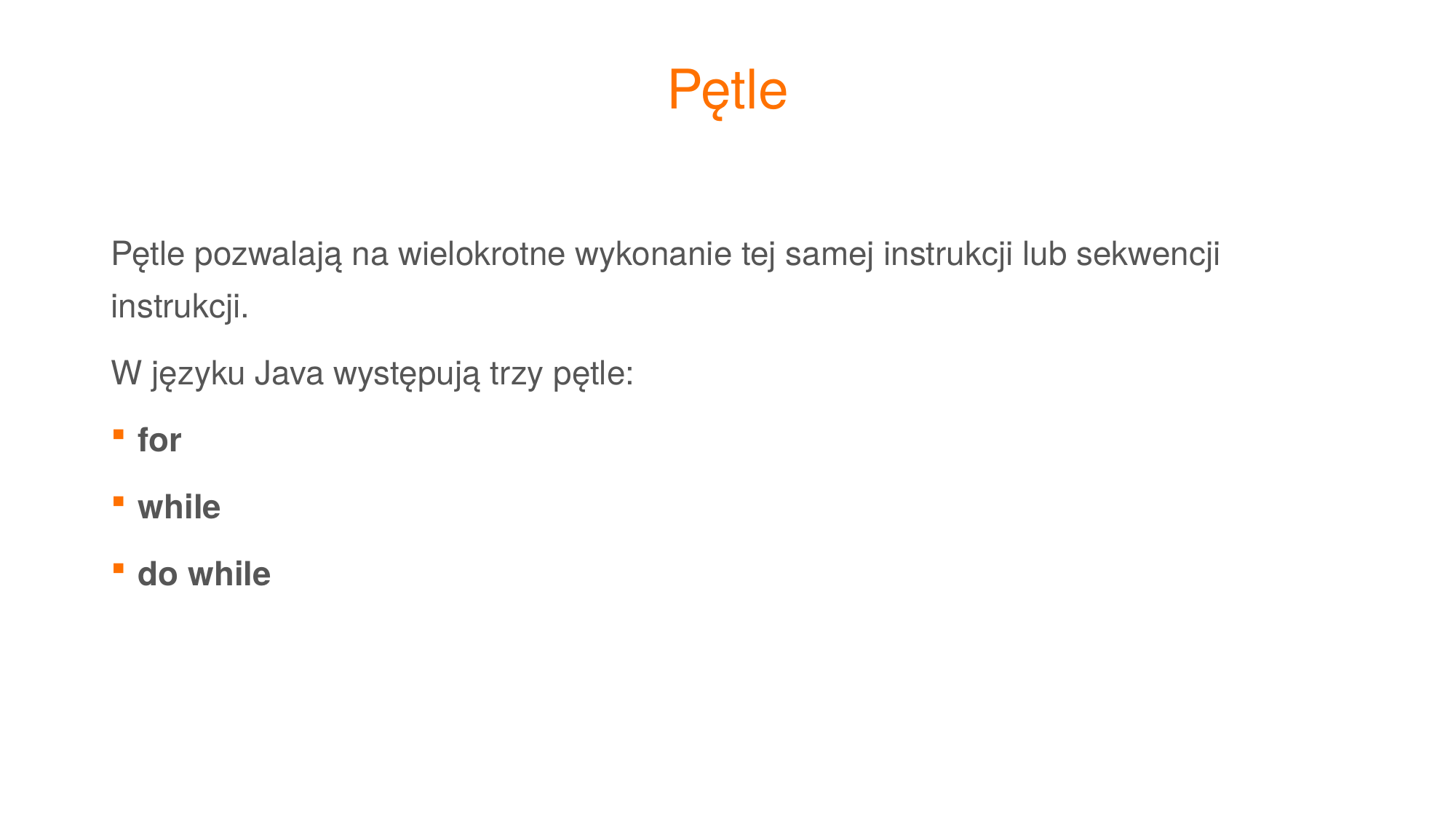

# Pętle
Pętle pozwalają na wielokrotne wykonanie tej samej instrukcji lub sekwencji instrukcji.
W języku Java występują trzy pętle:
for
while
do while